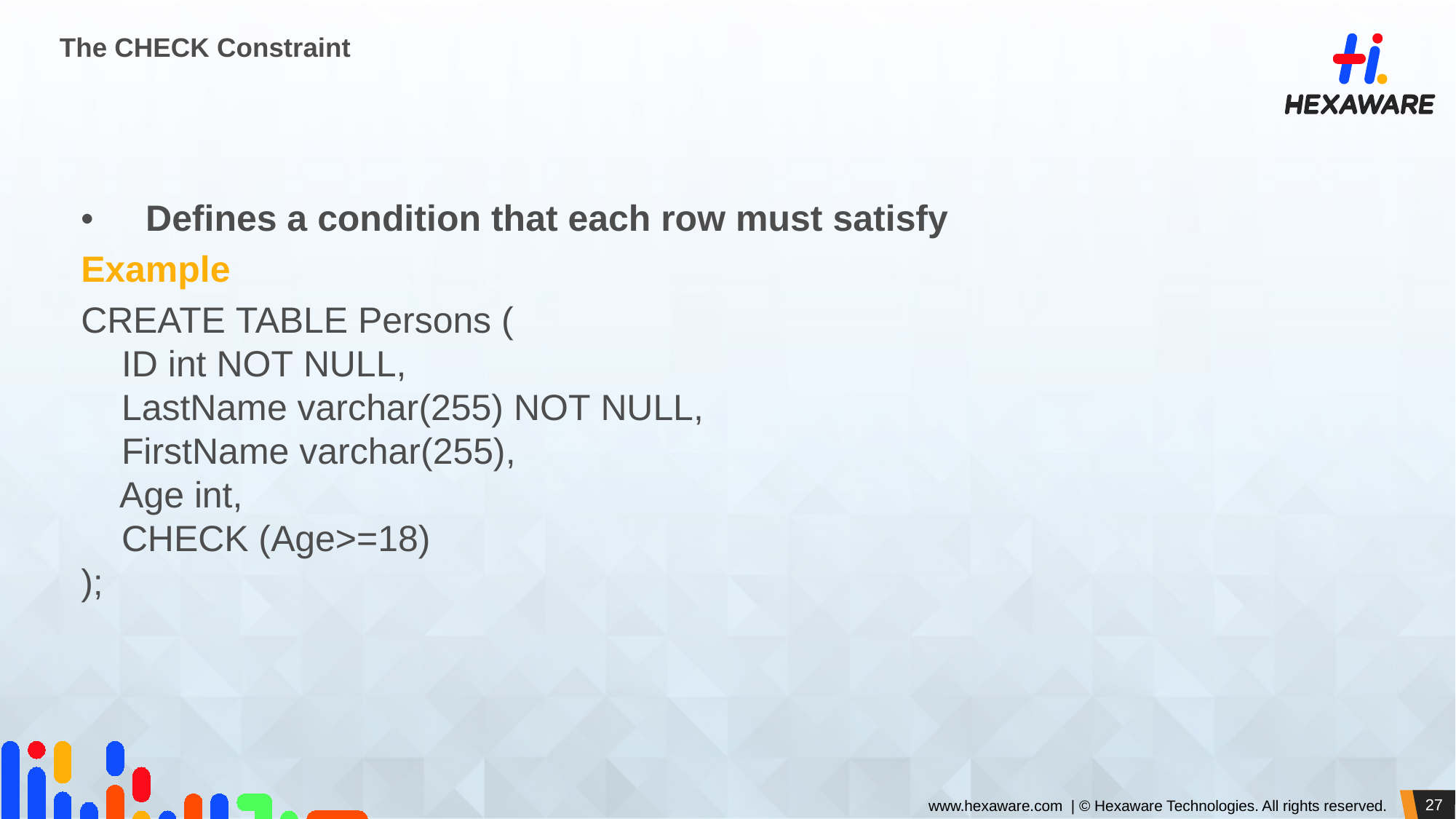

# The CHECK Constraint
 Defines a condition that each row must satisfy
Example
CREATE TABLE Persons (
    ID int NOT NULL,
    LastName varchar(255) NOT NULL,
    FirstName varchar(255),
    Age int,
    CHECK (Age>=18)
);